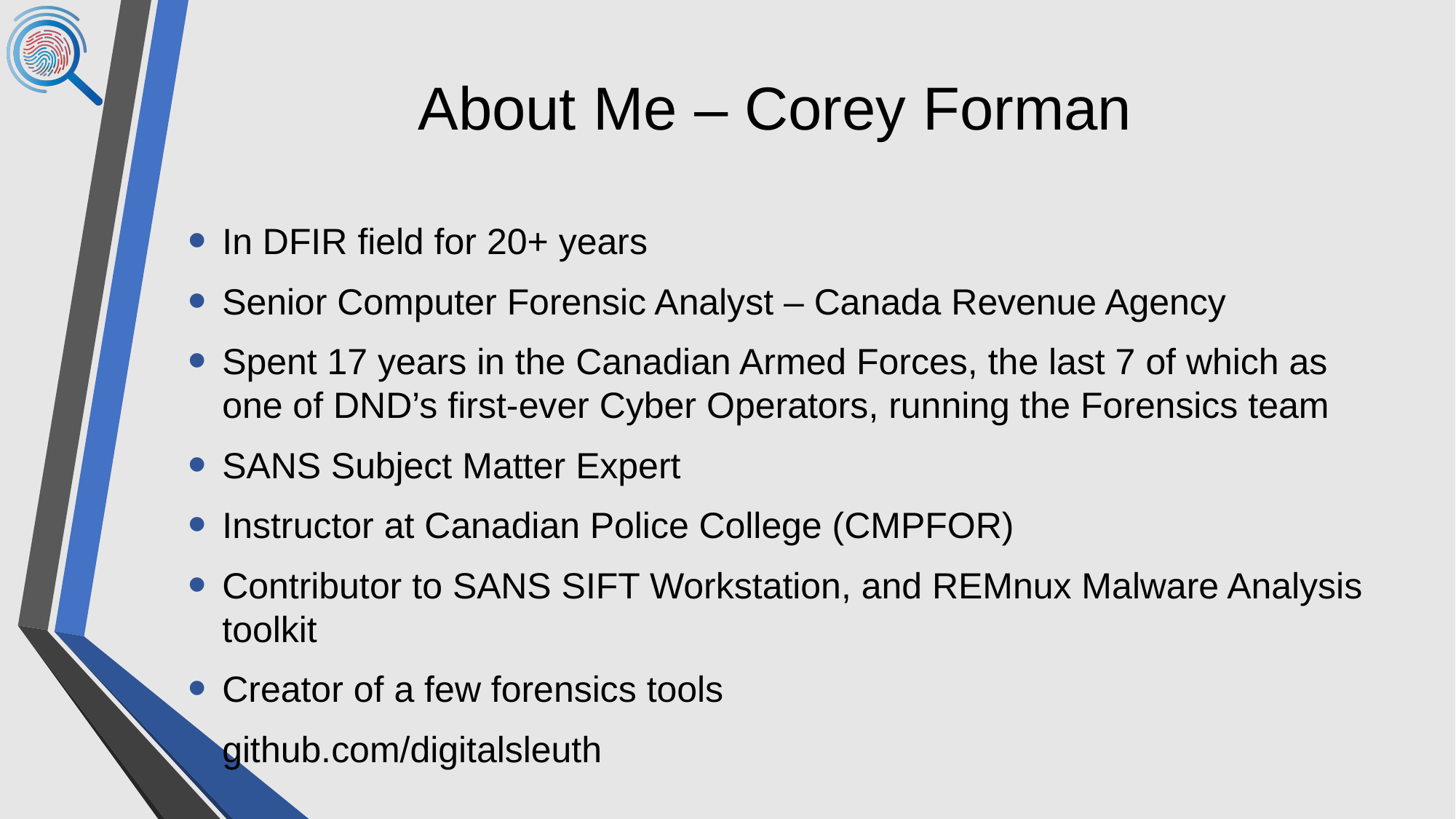

# About Me – Corey Forman
In DFIR field for 20+ years
Senior Computer Forensic Analyst – Canada Revenue Agency
Spent 17 years in the Canadian Armed Forces, the last 7 of which as one of DND’s first-ever Cyber Operators, running the Forensics team
SANS Subject Matter Expert
Instructor at Canadian Police College (CMPFOR)
Contributor to SANS SIFT Workstation, and REMnux Malware Analysis toolkit
Creator of a few forensics tools
github.com/digitalsleuth